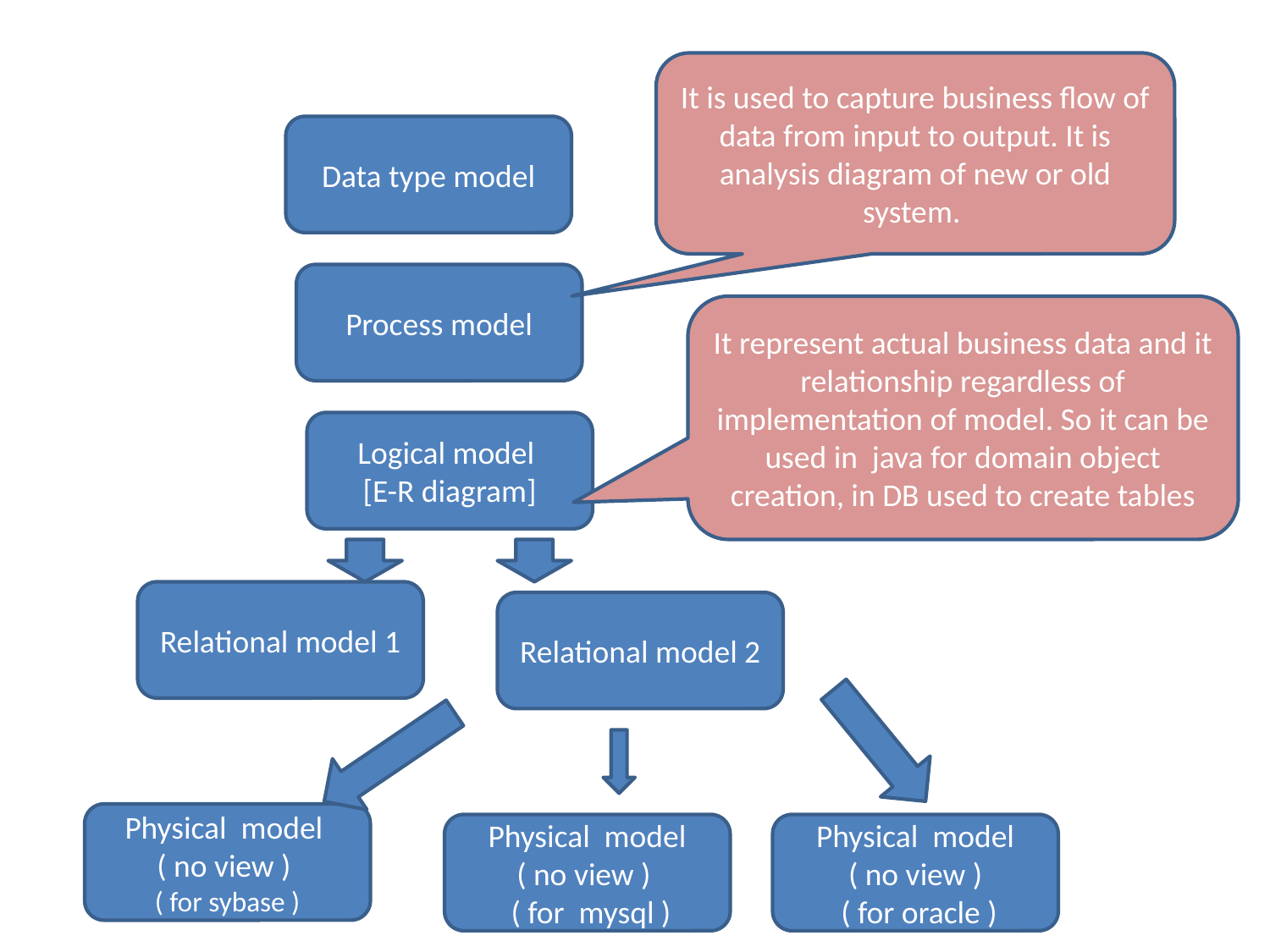

It is used to capture business flow of data from input to output. It is analysis diagram of new or old system.
Data type model
Process model
It represent actual business data and it relationship regardless of implementation of model. So it can be used in  java for domain object creation, in DB used to create tables
Logical model
[E-R diagram]

Relational model 1
Relational model 2

Physical  model
( no view )
( for sybase )
Physical  model
( no view )
 ( for  mysql )
Physical  model
( no view )
 ( for oracle )